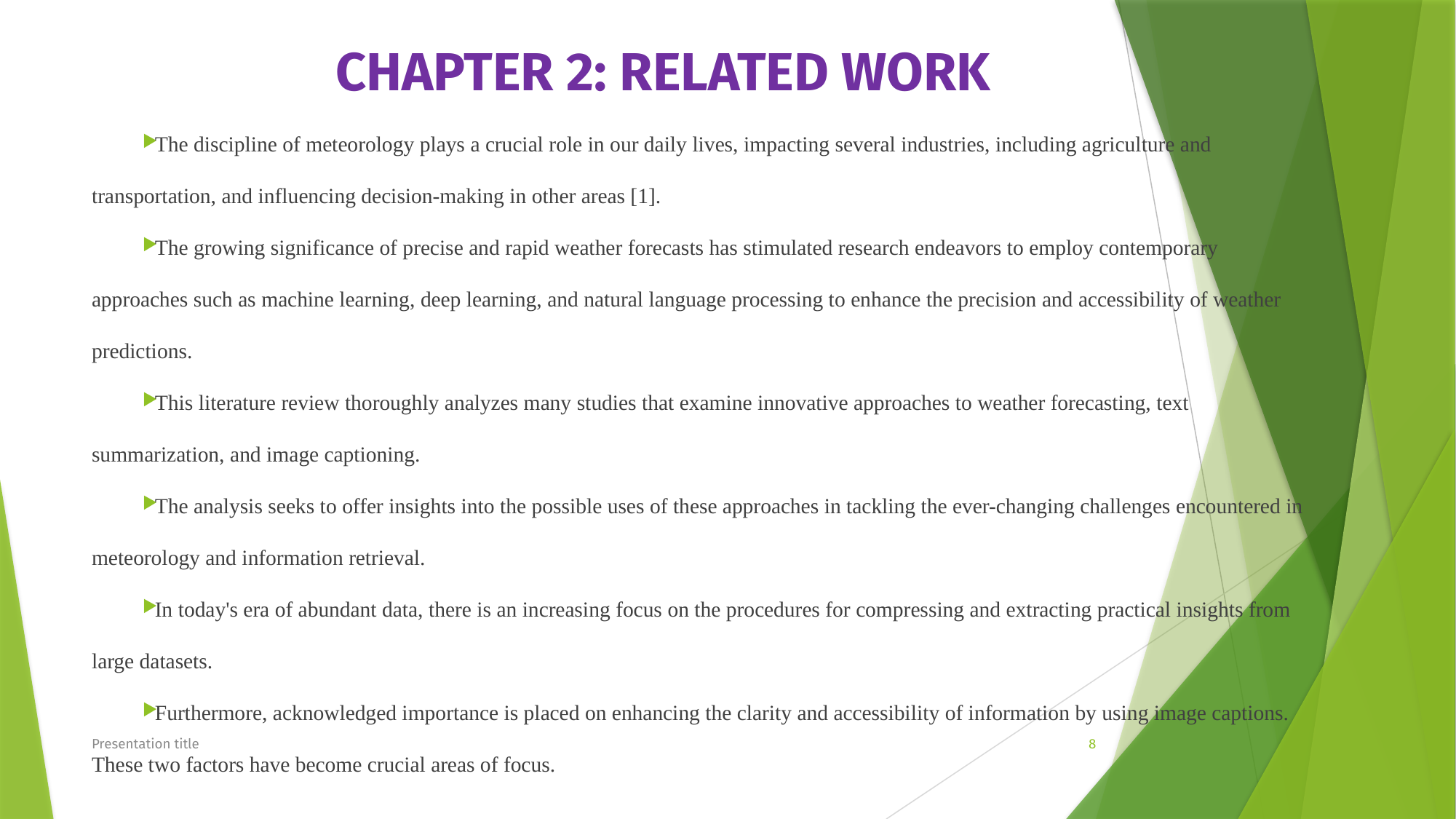

# CHAPTER 2: RELATED WORK
The discipline of meteorology plays a crucial role in our daily lives, impacting several industries, including agriculture and transportation, and influencing decision-making in other areas [1].
The growing significance of precise and rapid weather forecasts has stimulated research endeavors to employ contemporary approaches such as machine learning, deep learning, and natural language processing to enhance the precision and accessibility of weather predictions.
This literature review thoroughly analyzes many studies that examine innovative approaches to weather forecasting, text summarization, and image captioning.
The analysis seeks to offer insights into the possible uses of these approaches in tackling the ever-changing challenges encountered in meteorology and information retrieval.
In today's era of abundant data, there is an increasing focus on the procedures for compressing and extracting practical insights from large datasets.
Furthermore, acknowledged importance is placed on enhancing the clarity and accessibility of information by using image captions. These two factors have become crucial areas of focus.
Presentation title
8